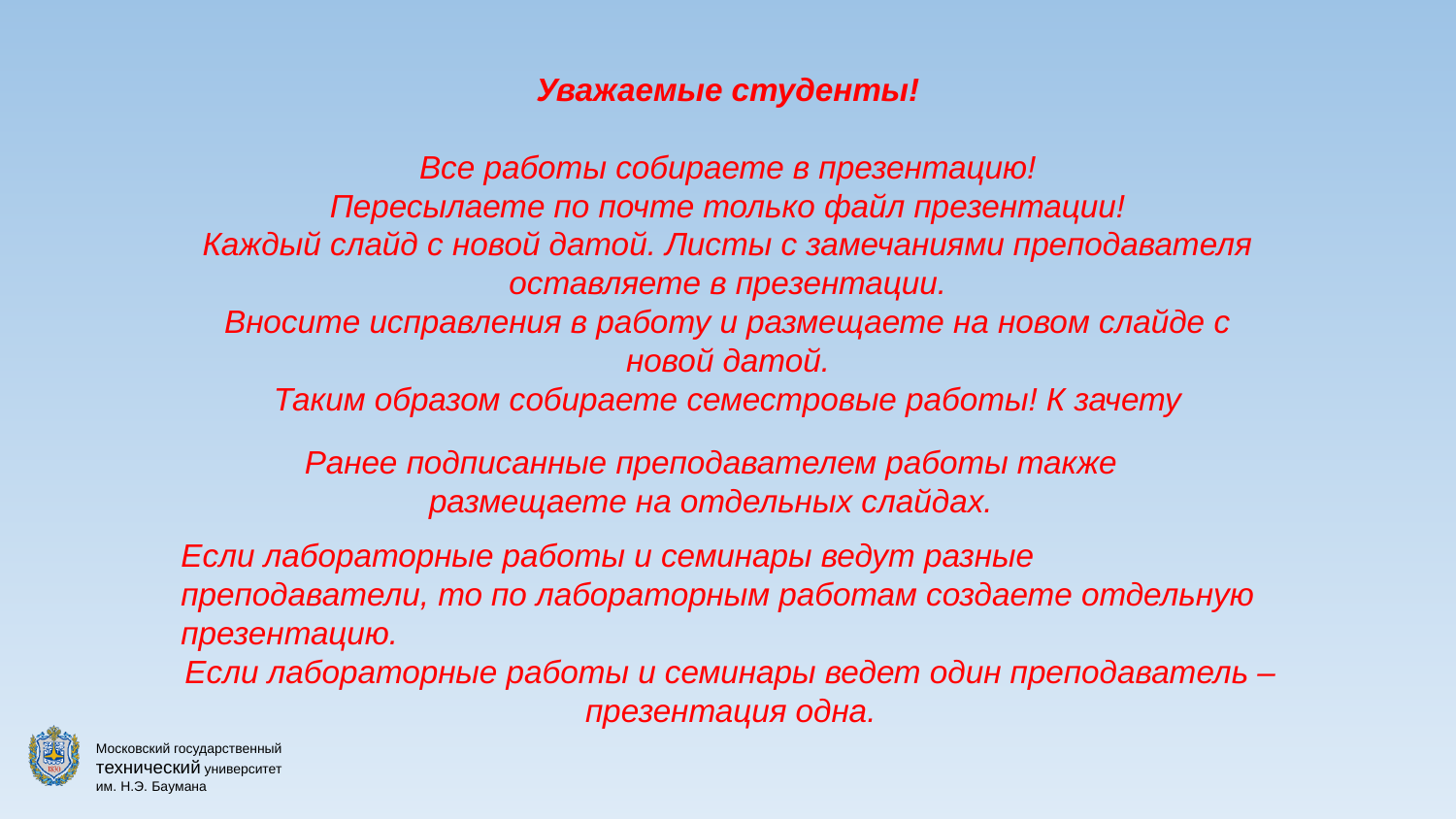

Уважаемые студенты!

Все работы собираете в презентацию!
Пересылаете по почте только файл презентации!
Каждый слайд с новой датой. Листы с замечаниями преподавателя оставляете в презентации.
Вносите исправления в работу и размещаете на новом слайде с новой датой.
Таким образом собираете семестровые работы! К зачету
Ранее подписанные преподавателем работы также размещаете на отдельных слайдах.
Если лабораторные работы и семинары ведут разные преподаватели, то по лабораторным работам создаете отдельную презентацию.
Если лабораторные работы и семинары ведет один преподаватель – презентация одна.